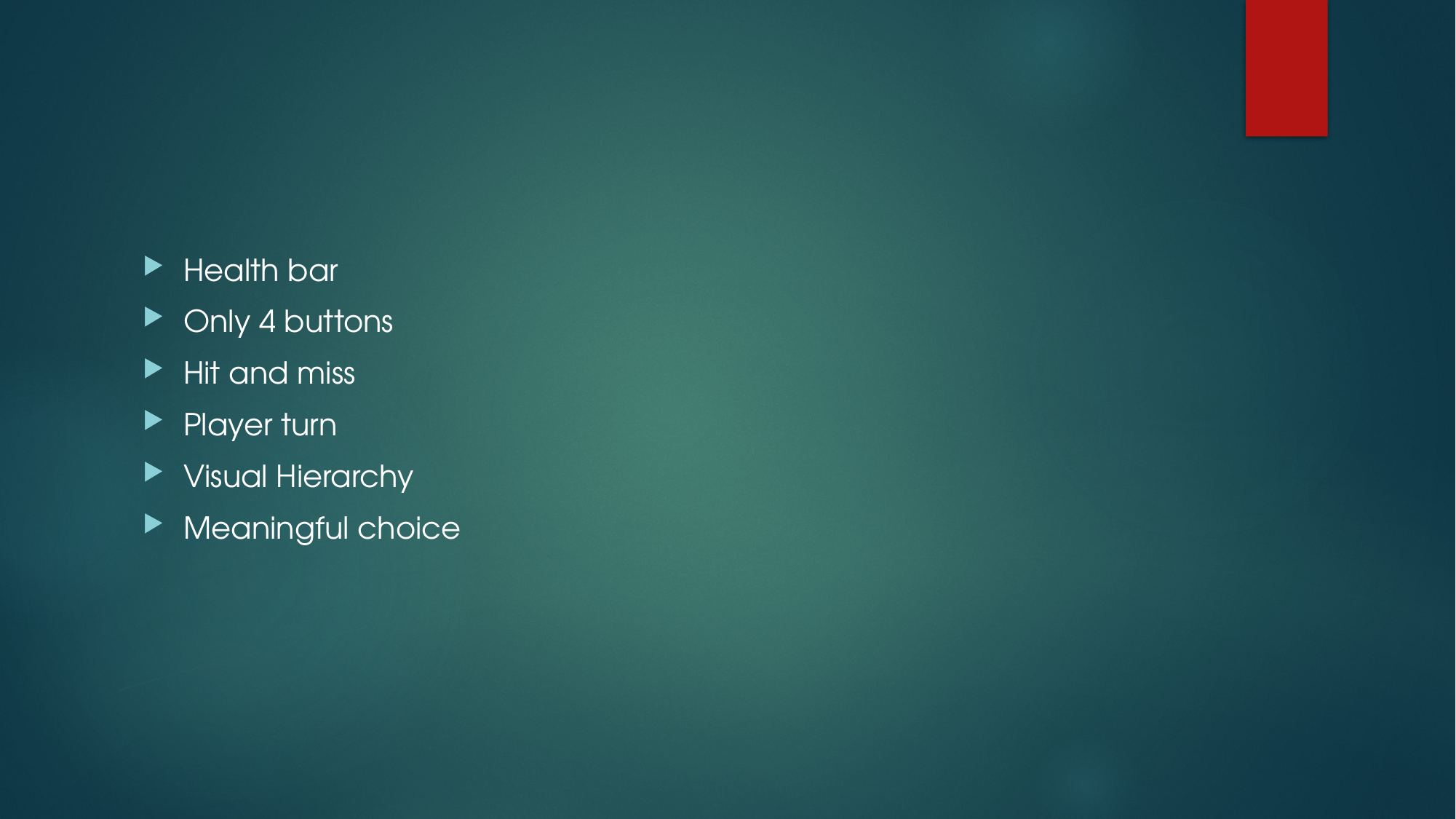

#
Health bar
Only 4 buttons
Hit and miss
Player turn
Visual Hierarchy
Meaningful choice